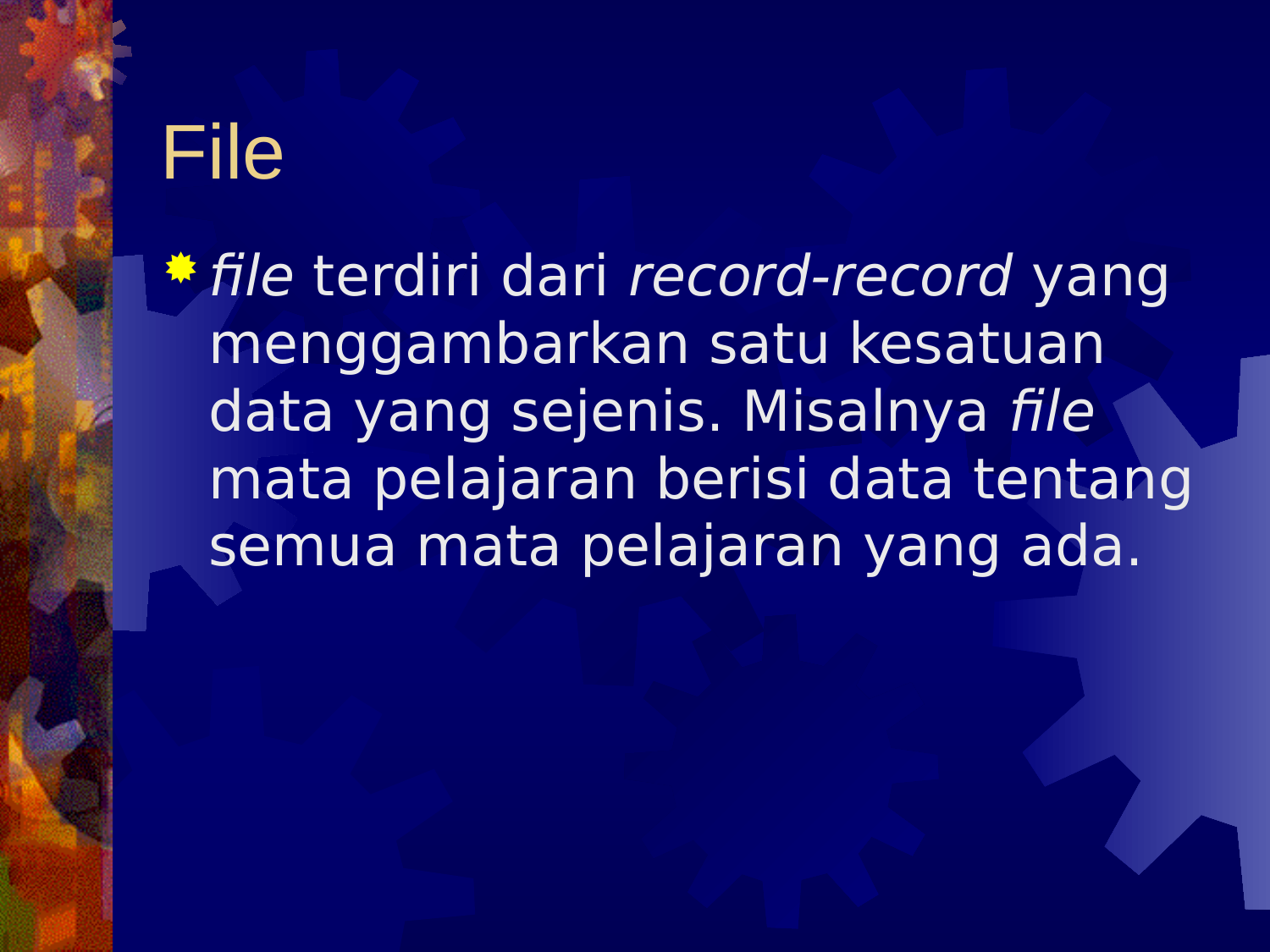

# File
file terdiri dari record-record yang menggambarkan satu kesatuan data yang sejenis. Misalnya file mata pelajaran berisi data tentang semua mata pelajaran yang ada.